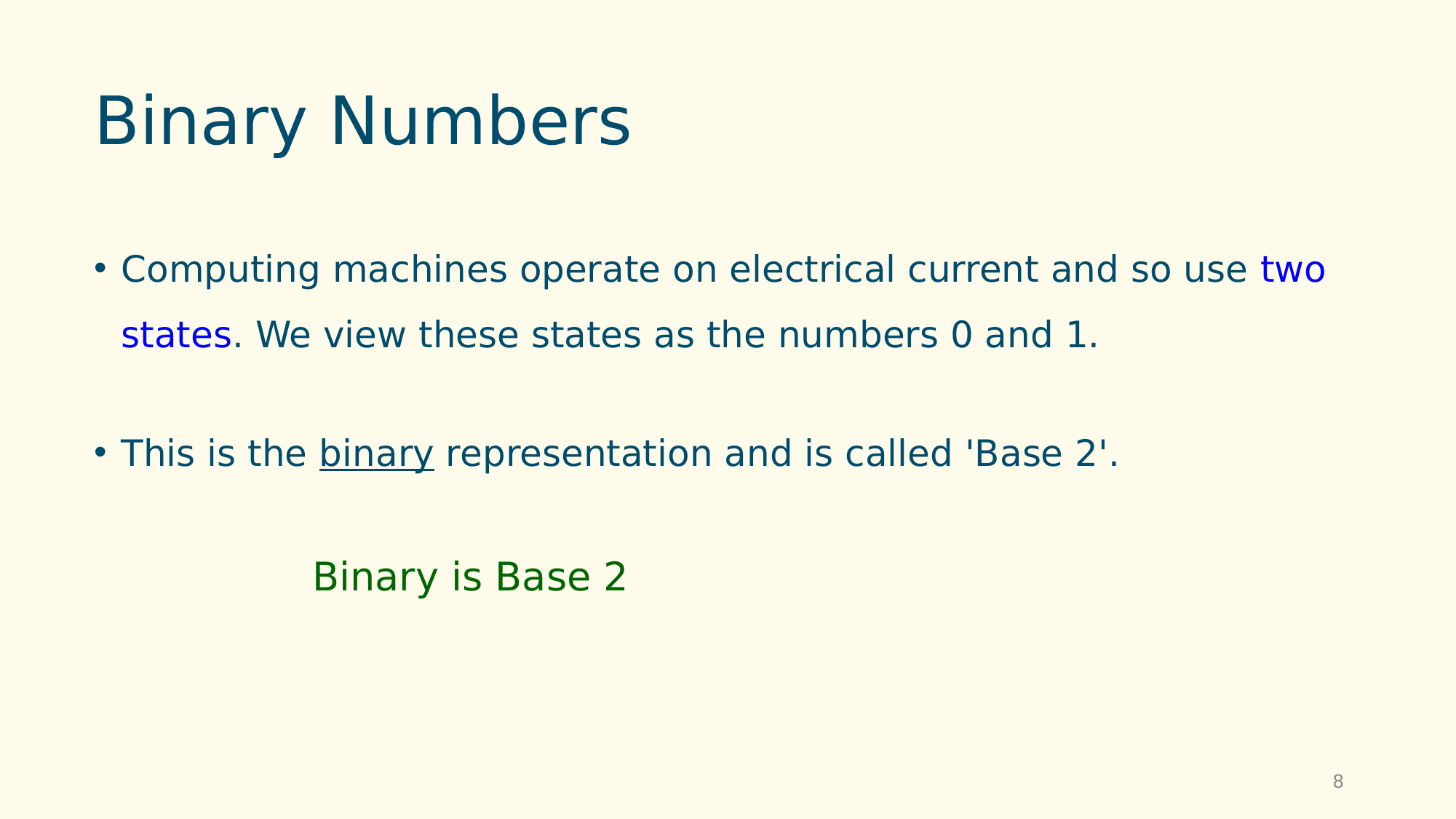

# Binary Numbers
Computing machines operate on electrical current and so use two states. We view these states as the numbers 0 and 1.

This is the binary representation and is called 'Base 2'.

		Binary is Base 2

8